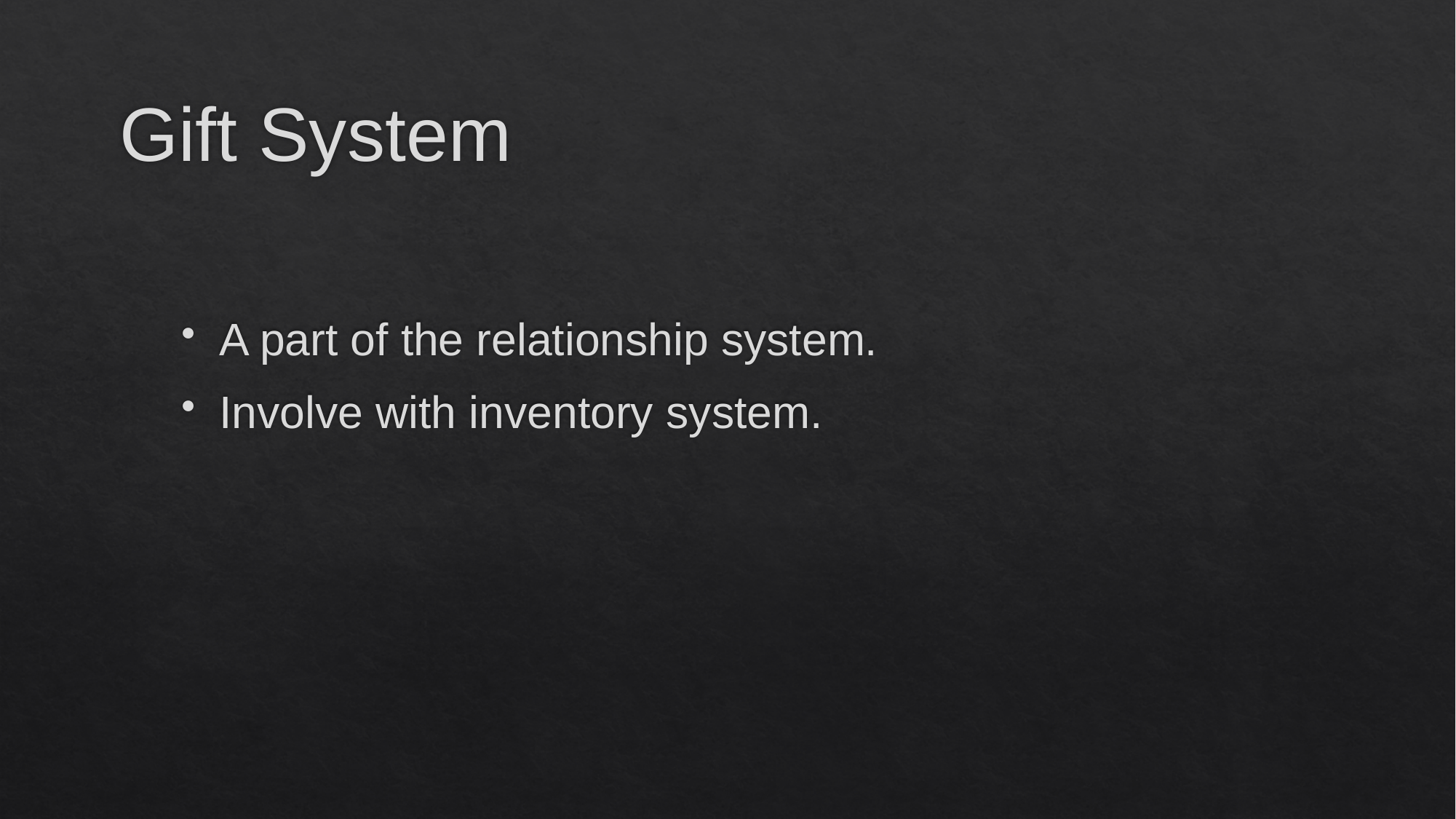

# Gift System
A part of the relationship system.
Involve with inventory system.